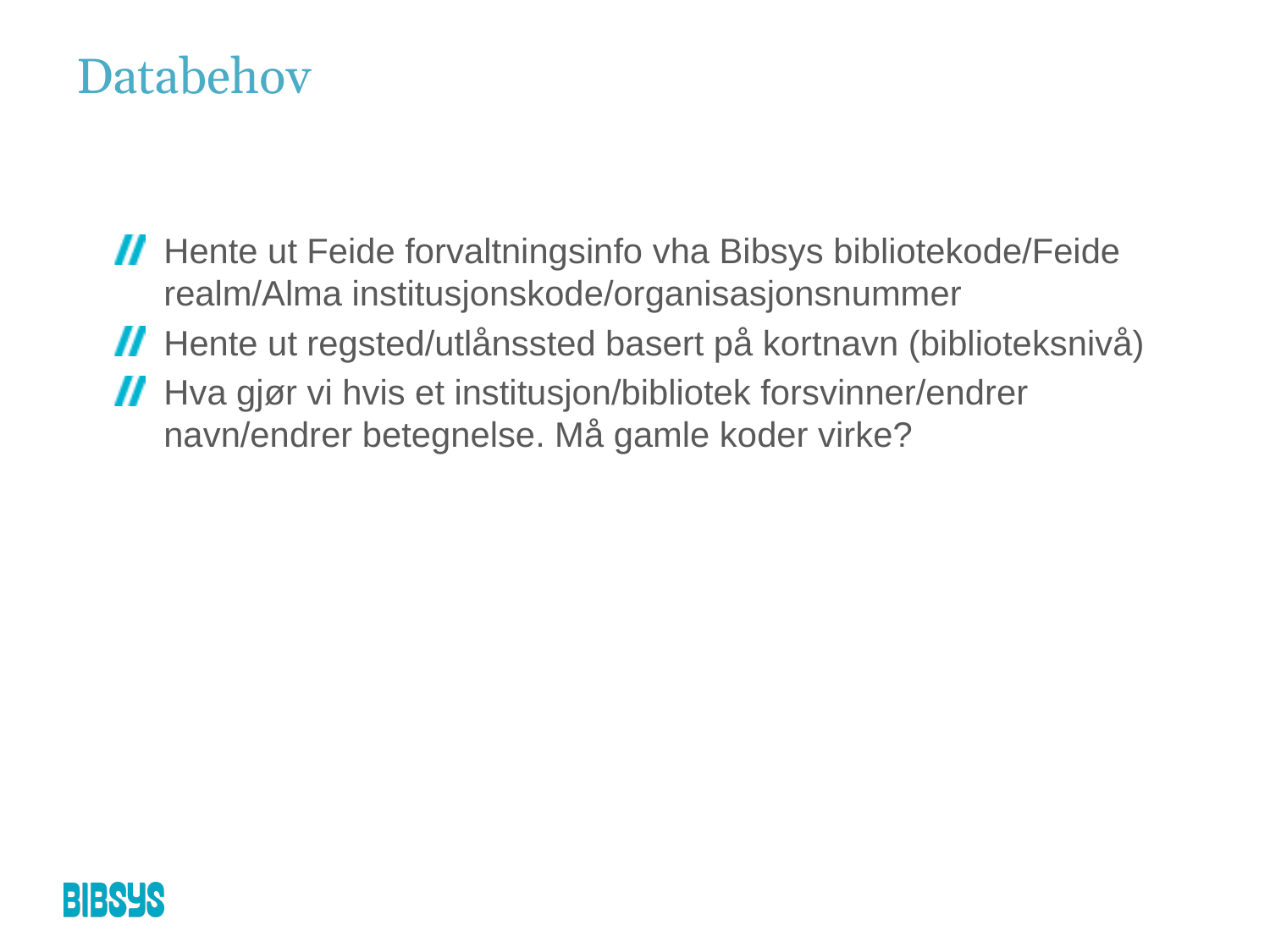

# Databehov
Hente ut Feide forvaltningsinfo vha Bibsys bibliotekode/Feide realm/Alma institusjonskode/organisasjonsnummer
Hente ut regsted/utlånssted basert på kortnavn (biblioteksnivå)
Hva gjør vi hvis et institusjon/bibliotek forsvinner/endrer navn/endrer betegnelse. Må gamle koder virke?